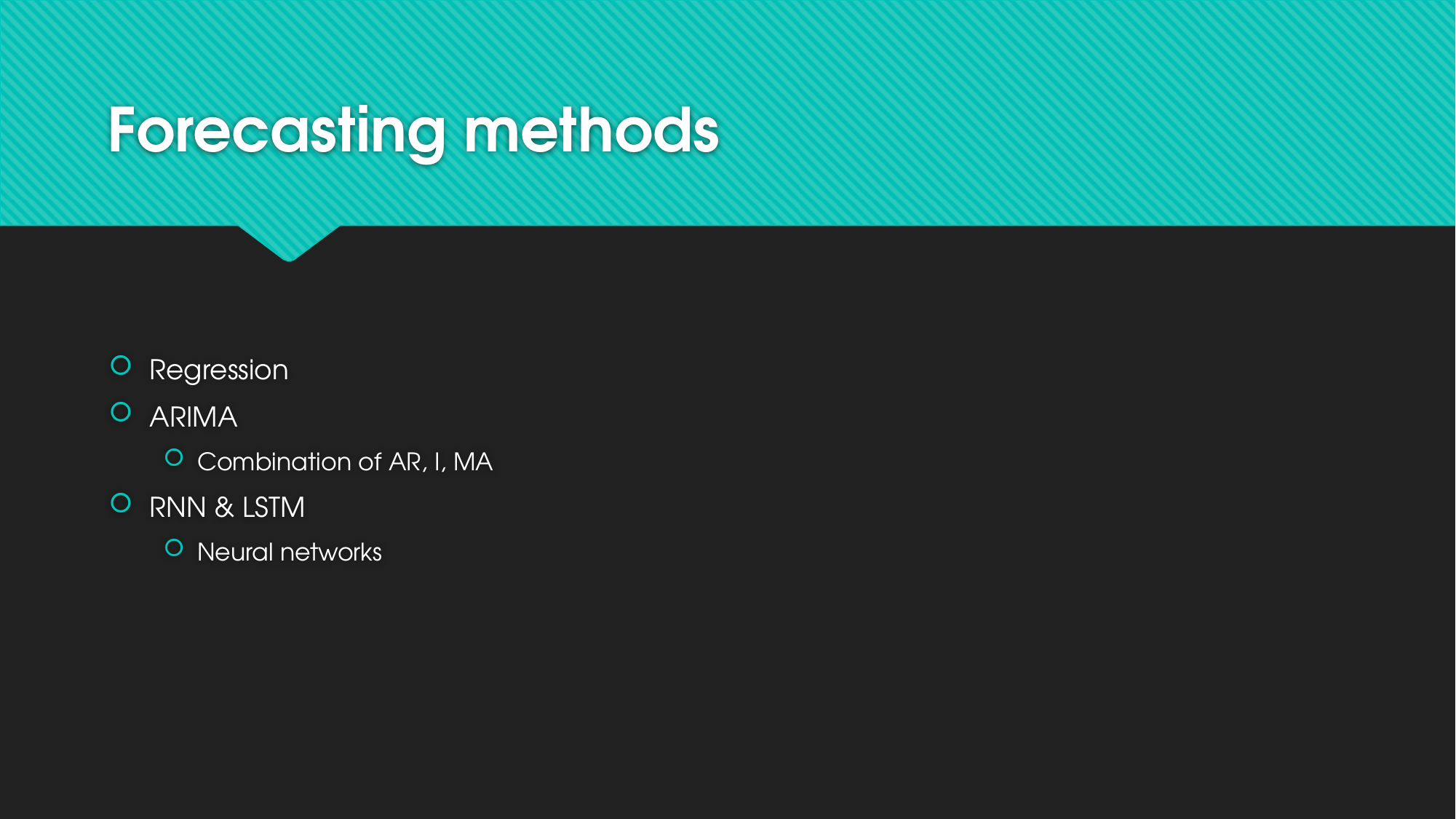

# Forecasting methods
Regression
ARIMA
Combination of AR, I, MA
RNN & LSTM
Neural networks